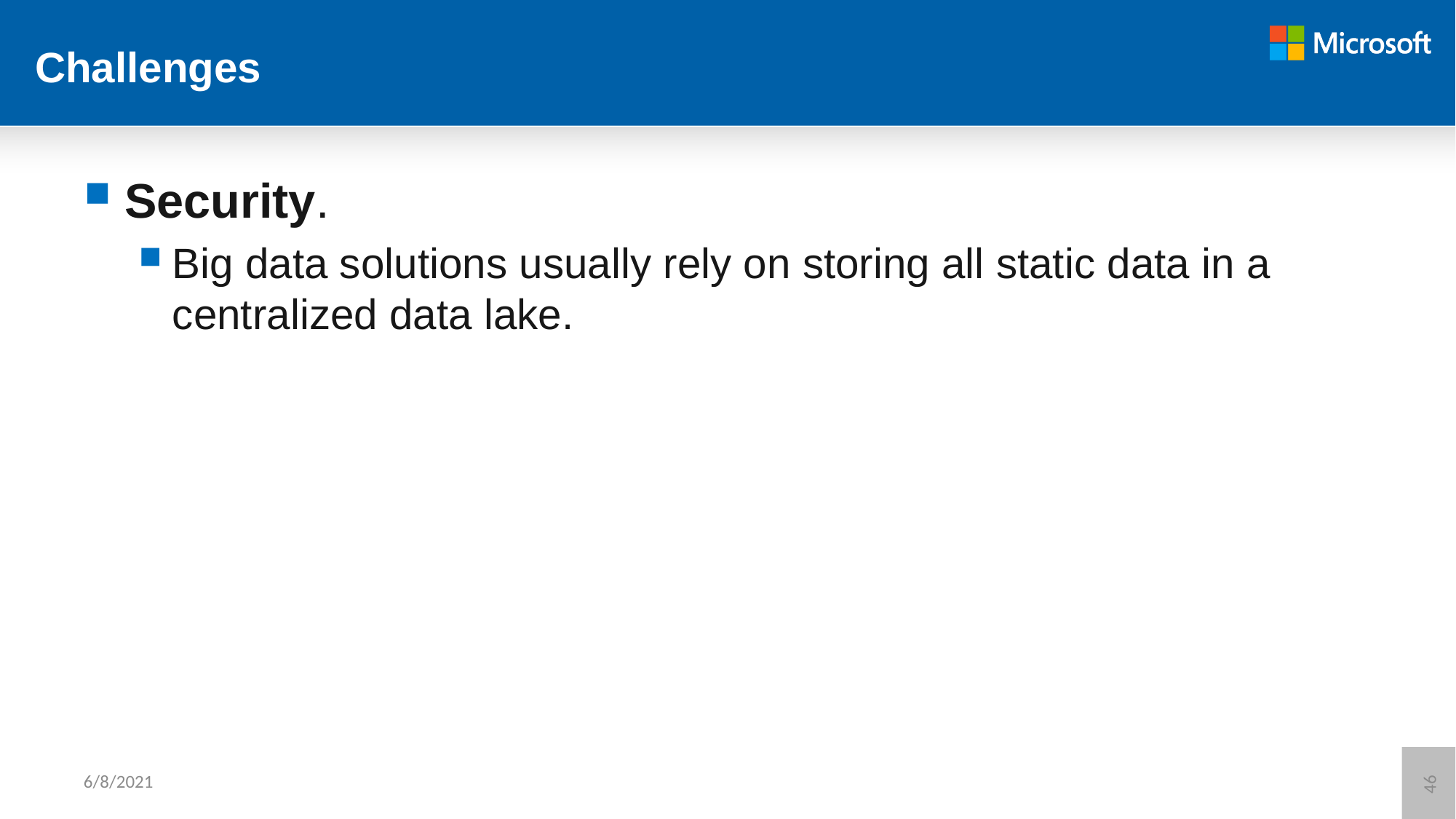

# Challenges
Security.
Big data solutions usually rely on storing all static data in a centralized data lake.

6/8/2021